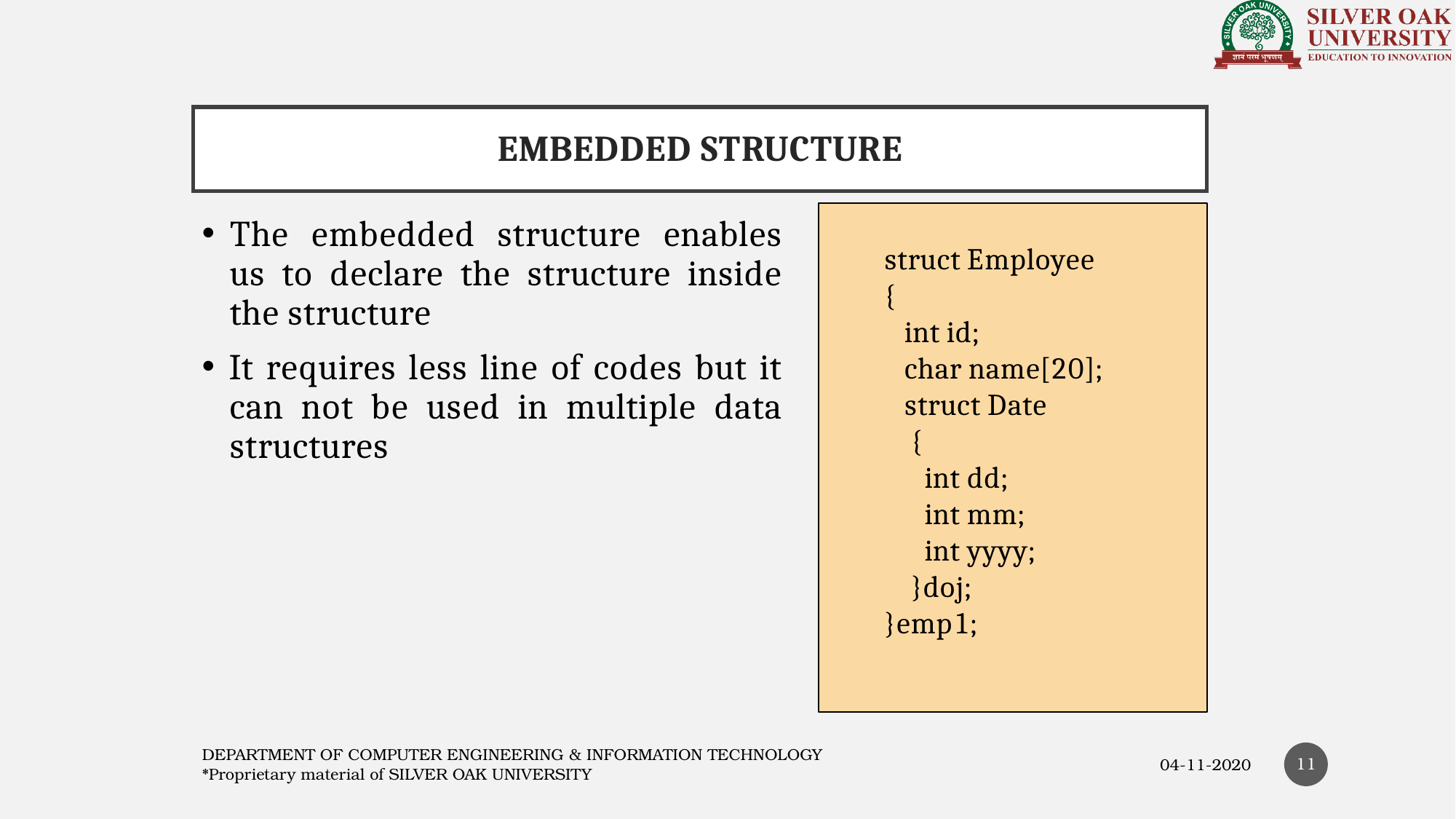

# EMBEDDED STRUCTURE
struct Employee
{
   int id;
   char name[20];
   struct Date
    {
      int dd;
      int mm;
      int yyyy;
    }doj;
}emp1;

The embedded structure enables us to declare the structure inside the structure
It requires less line of codes but it can not be used in multiple data structures

11
DEPARTMENT OF COMPUTER ENGINEERING & INFORMATION TECHNOLOGY
*Proprietary material of SILVER OAK UNIVERSITY
04-11-2020